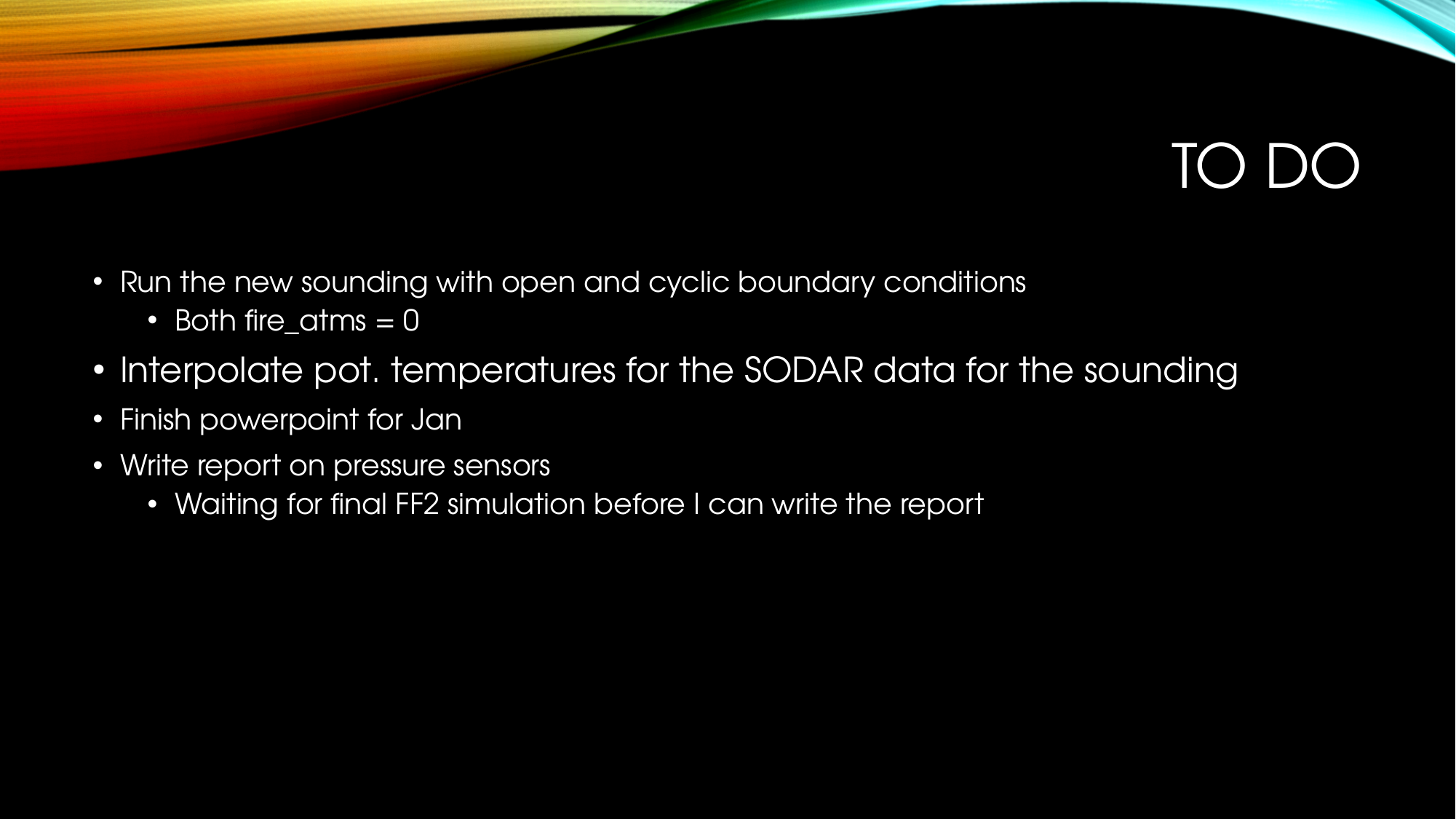

# To do
Run the new sounding with open and cyclic boundary conditions
Both fire_atms = 0
Interpolate pot. temperatures for the SODAR data for the sounding
Finish powerpoint for Jan
Write report on pressure sensors
Waiting for final FF2 simulation before I can write the report